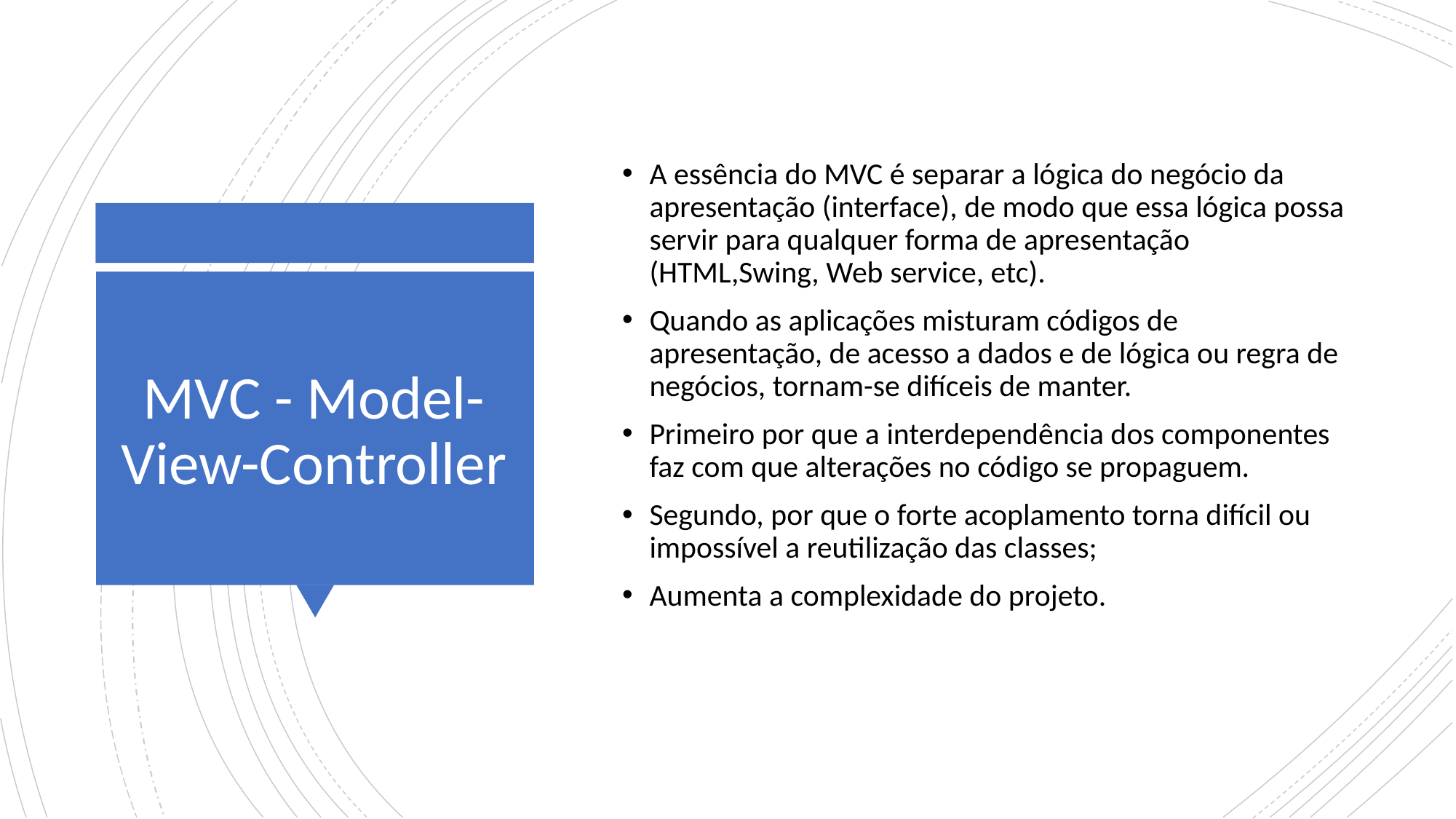

A essência do MVC é separar a lógica do negócio da apresentação (interface), de modo que essa lógica possa servir para qualquer forma de apresentação (HTML,Swing, Web service, etc).
Quando as aplicações misturam códigos de apresentação, de acesso a dados e de lógica ou regra de negócios, tornam-se difíceis de manter.
Primeiro por que a interdependência dos componentes faz com que alterações no código se propaguem.
Segundo, por que o forte acoplamento torna difícil ou impossível a reutilização das classes;
Aumenta a complexidade do projeto.

# MVC - Model-View-Controller